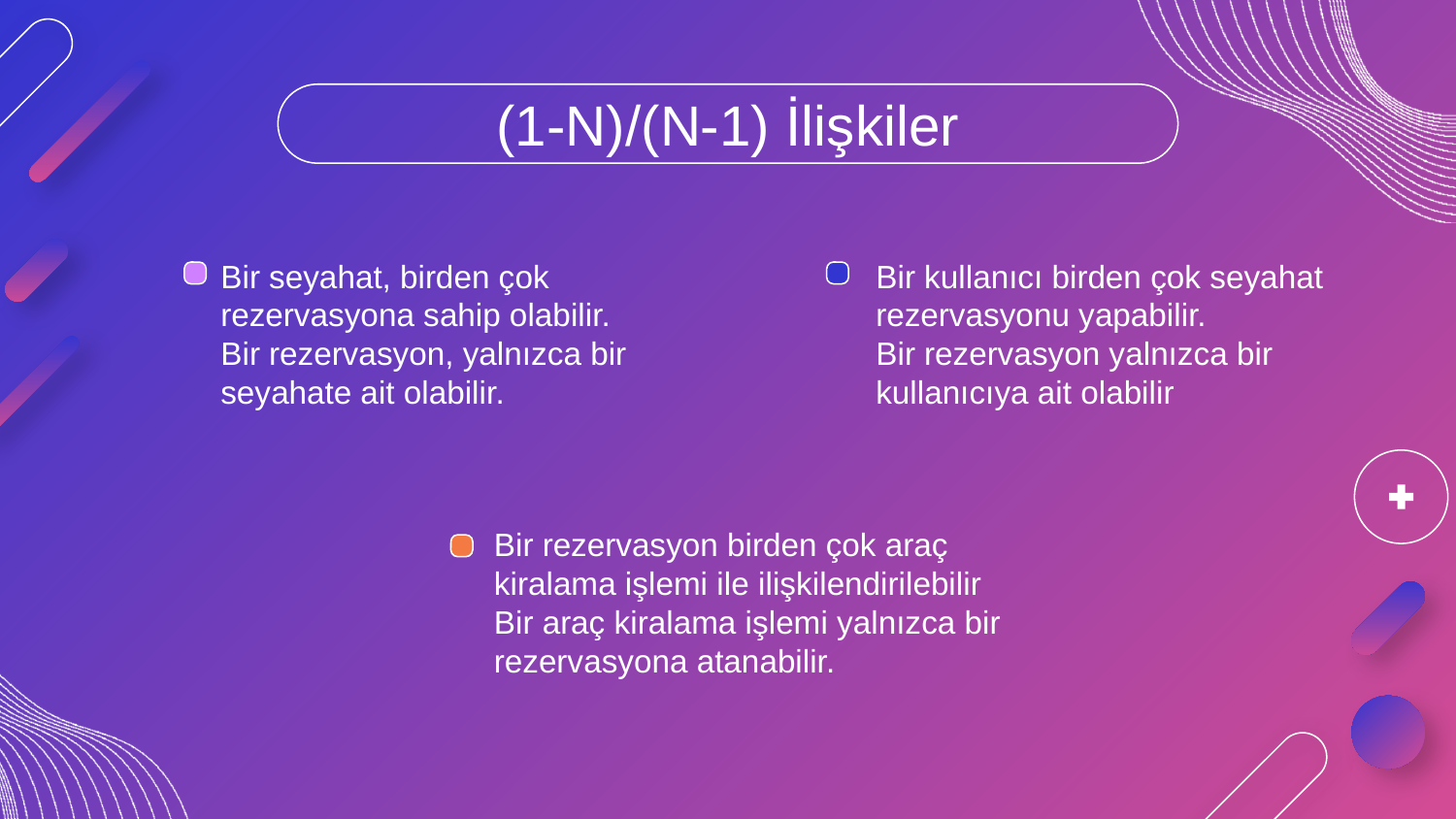

# (1-N)/(N-1) İlişkiler

Bir seyahat, birden çok rezervasyona sahip olabilir.
Bir rezervasyon, yalnızca bir seyahate ait olabilir.
Bir kullanıcı birden çok seyahat rezervasyonu yapabilir.
Bir rezervasyon yalnızca bir kullanıcıya ait olabilir

Bir rezervasyon birden çok araç kiralama işlemi ile ilişkilendirilebilir
Bir araç kiralama işlemi yalnızca bir rezervasyona atanabilir.